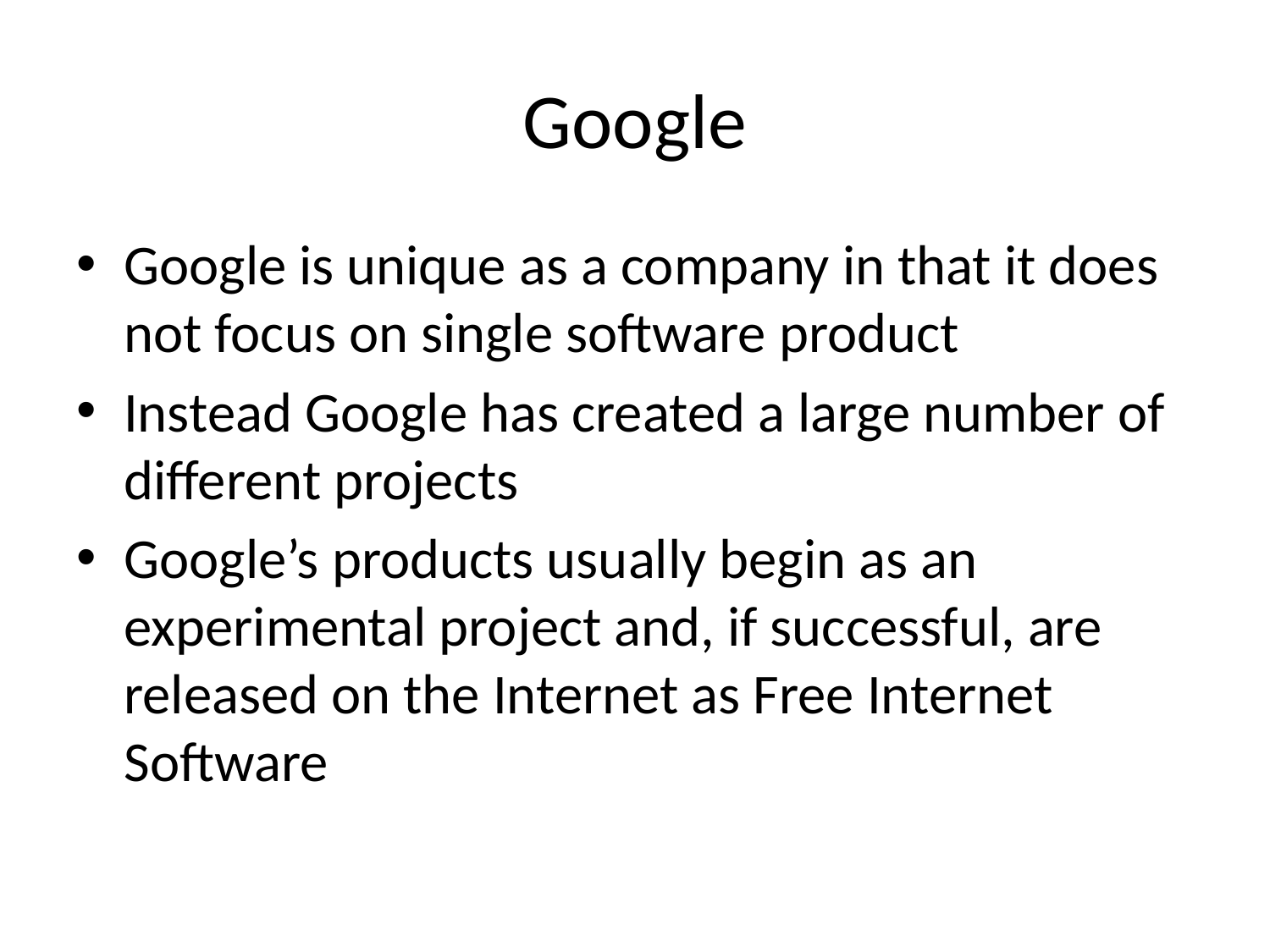

# Google
Google is unique as a company in that it does not focus on single software product
Instead Google has created a large number of different projects
Google’s products usually begin as an experimental project and, if successful, are released on the Internet as Free Internet Software